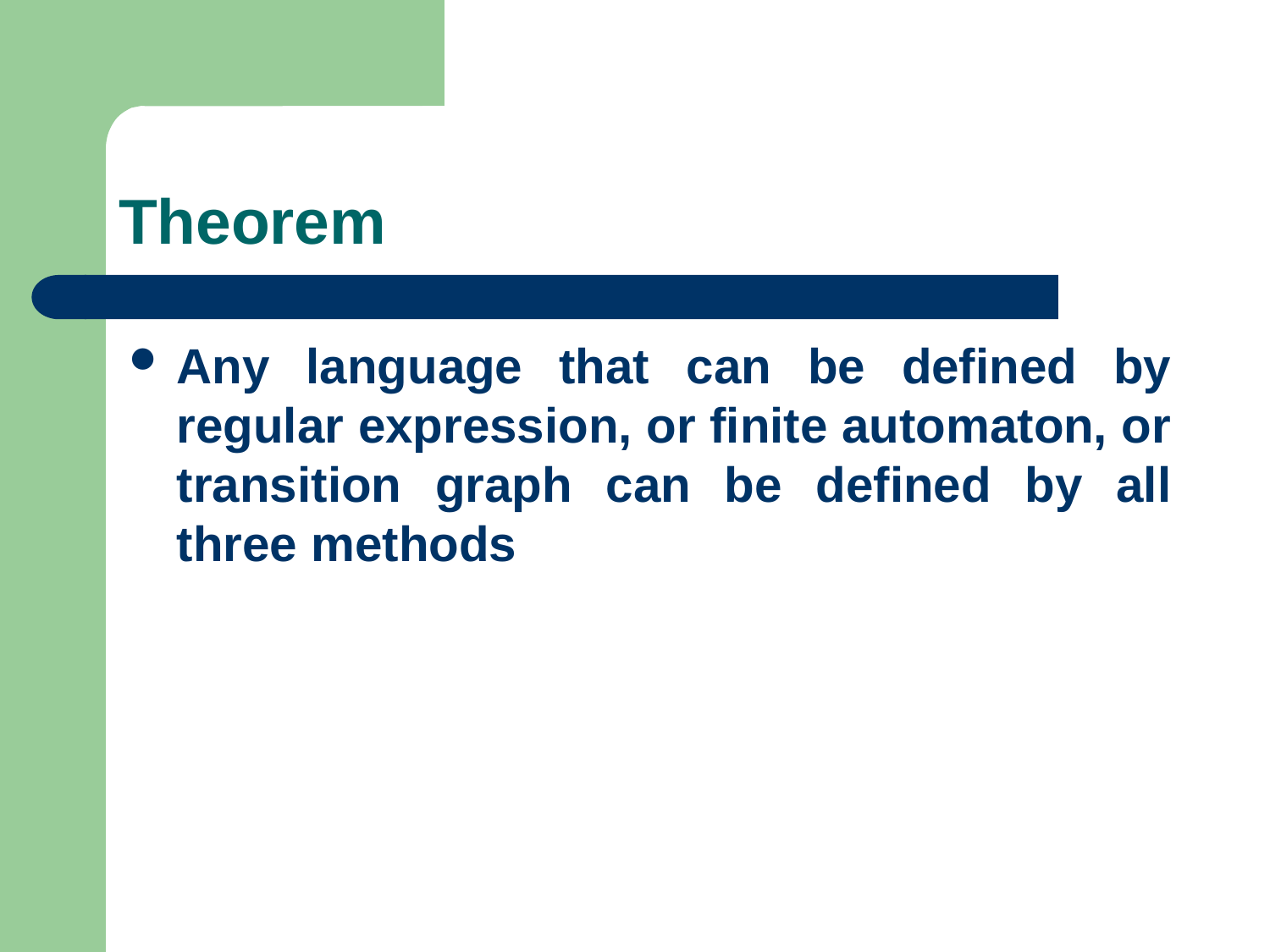

# Theorem
Any language that can be defined by regular expression, or finite automaton, or transition graph can be defined by all three methods